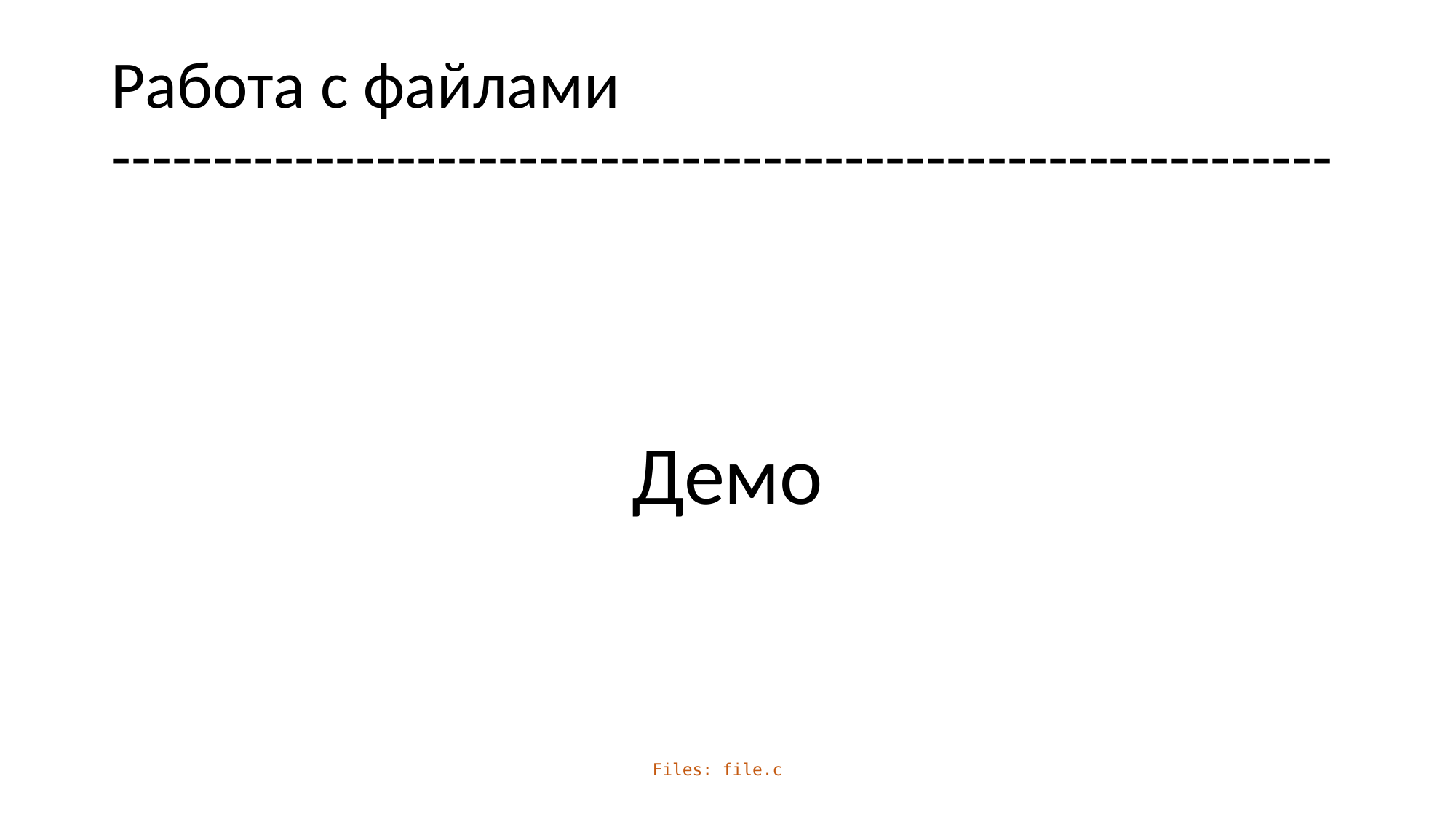

# Работа с файлами ------------------------------------------------------------
Демо

Files: file.c